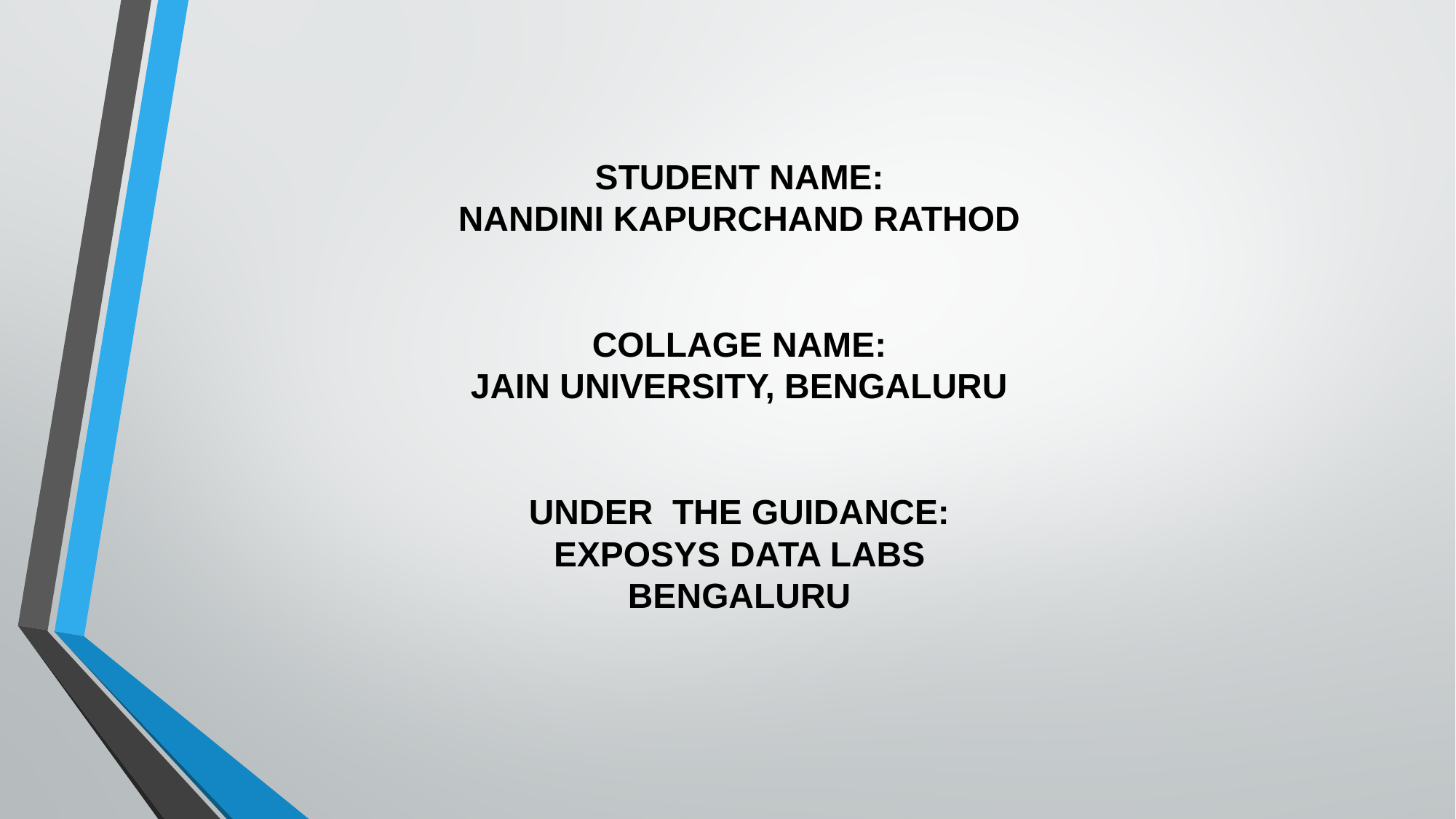

# STUDENT NAME: NANDINI KAPURCHAND RATHOD COLLAGE NAME: JAIN UNIVERSITY, BENGALURU UNDER  THE GUIDANCE: EXPOSYS DATA LABS BENGALURU